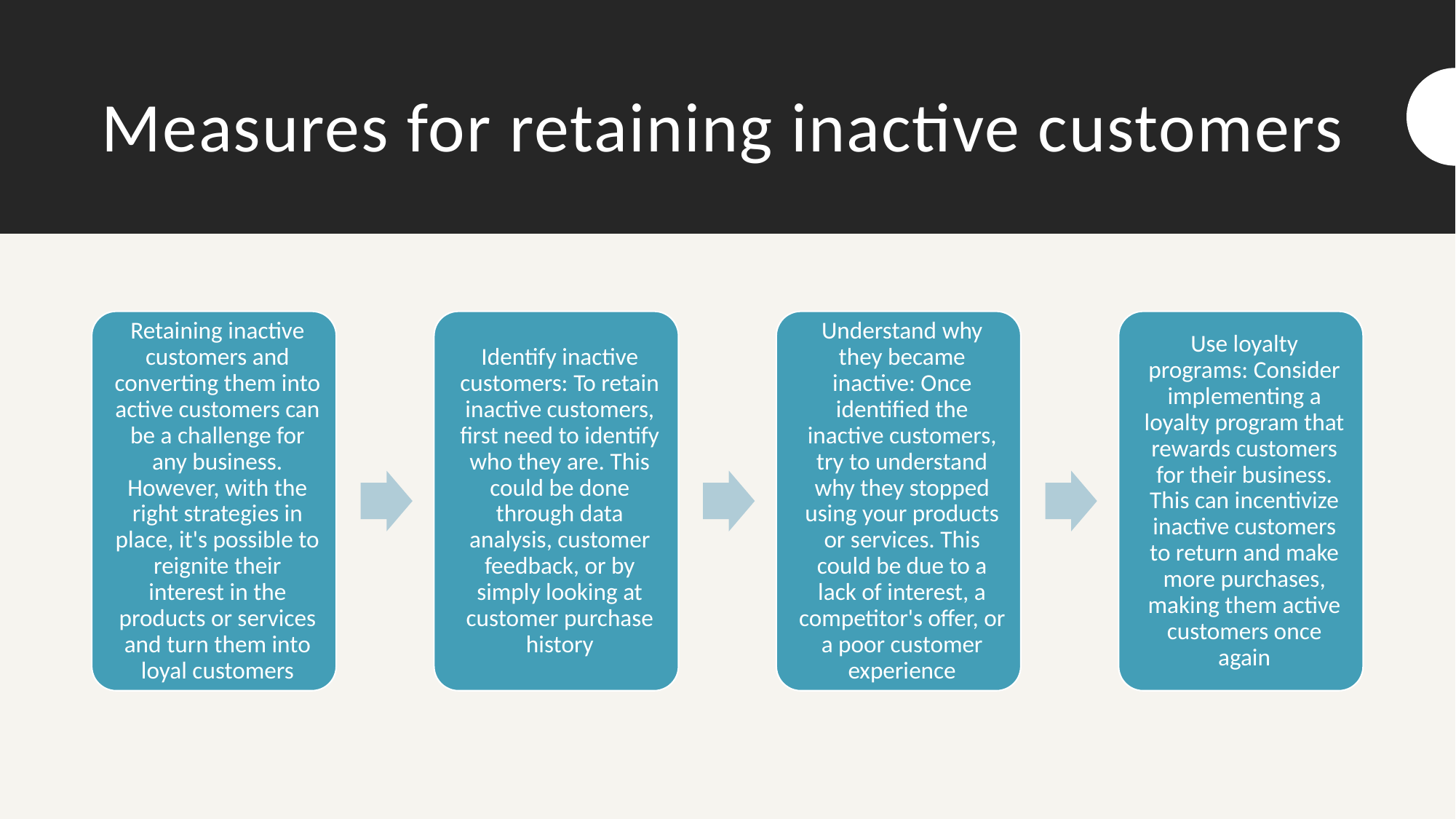

# Measures for retaining inactive customers

Retaining inactive customers and converting them into active customers can be a challenge for any business. However, with the right strategies in place, it's possible to reignite their interest in the products or services and turn them into loyal customers

Identify inactive customers: To retain inactive customers, first need to identify who they are. This could be done through data analysis, customer feedback, or by simply looking at customer purchase history

Understand why they became inactive: Once identified the inactive customers, try to understand why they stopped using your products or services. This could be due to a lack of interest, a competitor's offer, or a poor customer experience

Use loyalty programs: Consider implementing a loyalty program that rewards customers for their business. This can incentivize inactive customers to return and make more purchases, making them active customers once again